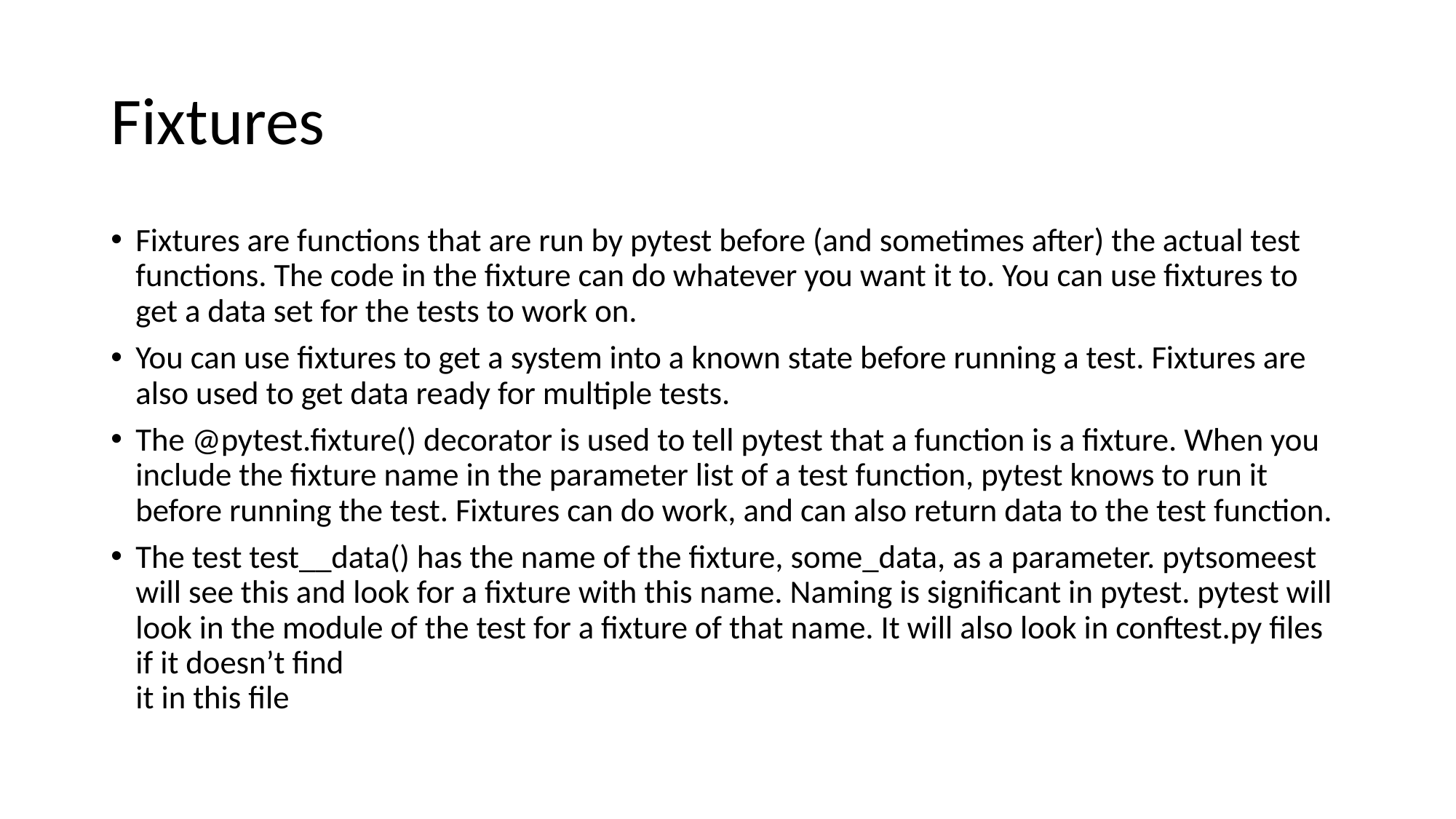

# Fixtures
Fixtures are functions that are run by pytest before (and sometimes after) the actual test functions. The code in the fixture can do whatever you want it to. You can use fixtures to get a data set for the tests to work on.
You can use fixtures to get a system into a known state before running a test. Fixtures are also used to get data ready for multiple tests.
The @pytest.fixture() decorator is used to tell pytest that a function is a fixture. When you include the fixture name in the parameter list of a test function, pytest knows to run it before running the test. Fixtures can do work, and can also return data to the test function.
The test test__data() has the name of the fixture, some_data, as a parameter. pytsomeest will see this and look for a fixture with this name. Naming is significant in pytest. pytest will look in the module of the test for a fixture of that name. It will also look in conftest.py files if it doesn’t find
it in this file